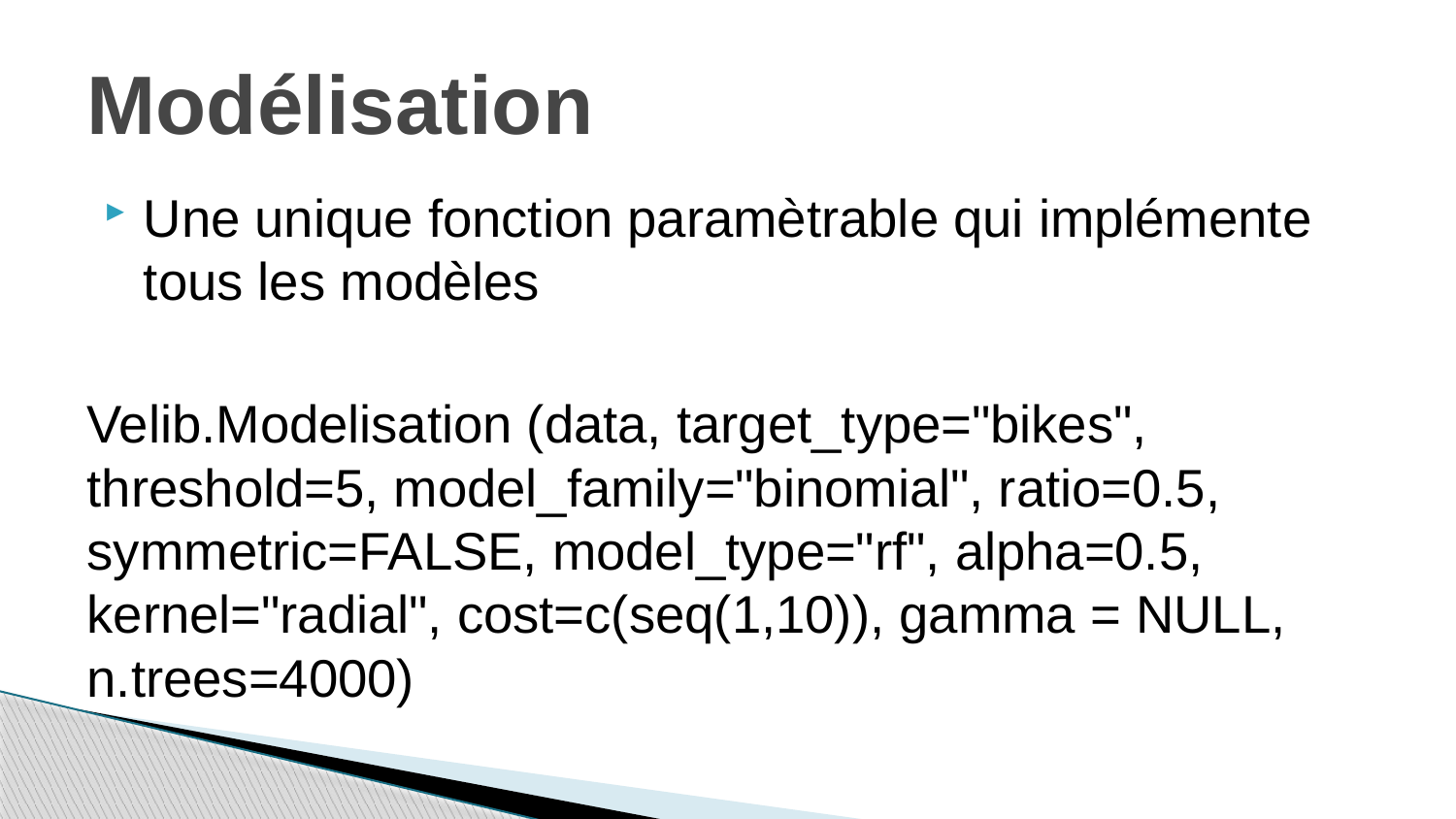

# Modélisation
Une unique fonction paramètrable qui implémente tous les modèles

Velib.Modelisation (data, target_type="bikes", threshold=5, model_family="binomial", ratio=0.5, symmetric=FALSE, model_type="rf", alpha=0.5, kernel="radial", cost=c(seq(1,10)), gamma = NULL, n.trees=4000)